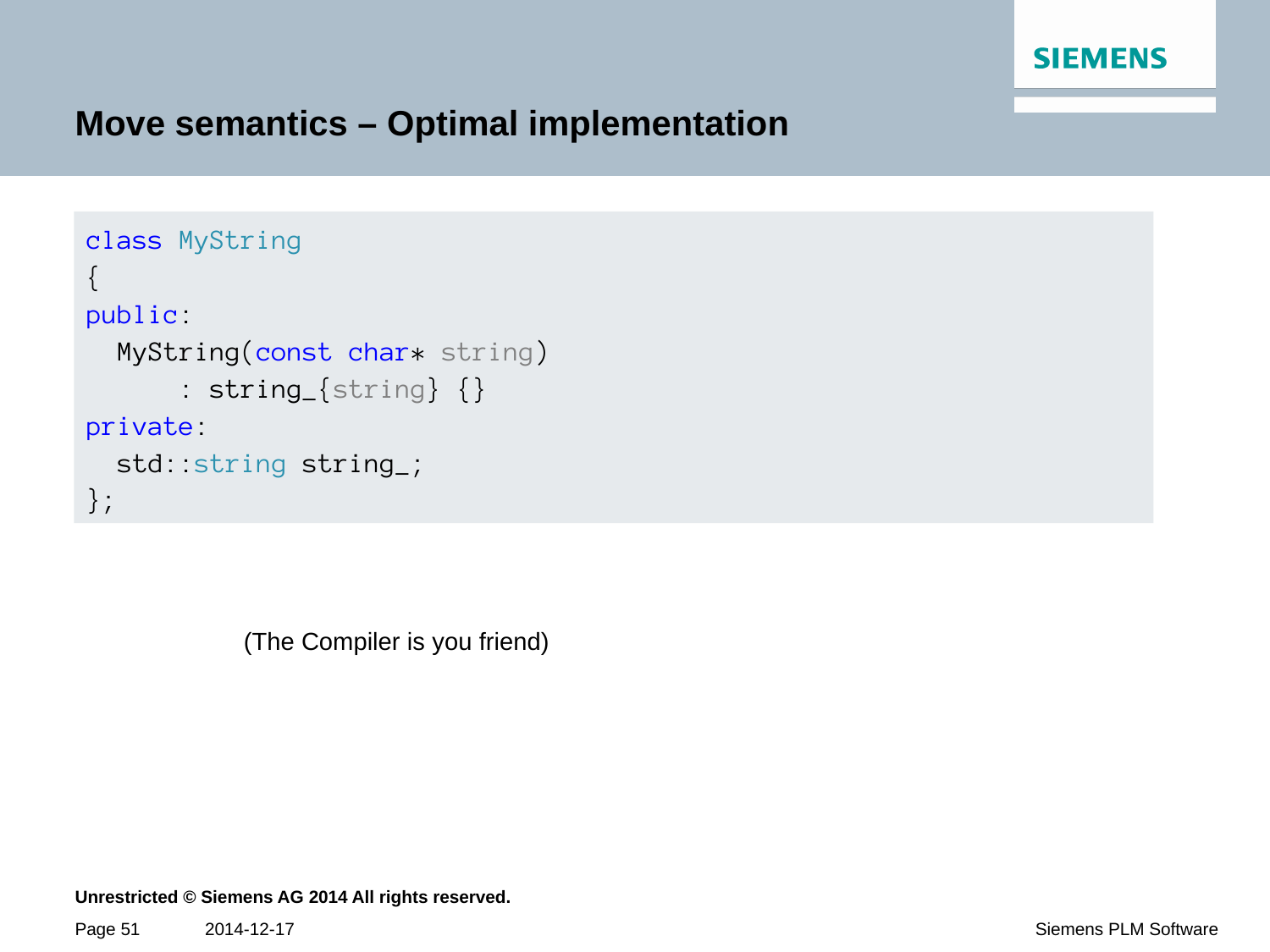

# Move semantics – Optimal implementation
class MyString
{
public:
  MyString(const char* string)
      : string_{string} {}
private:
  std::string string_;
};
(The Compiler is you friend)